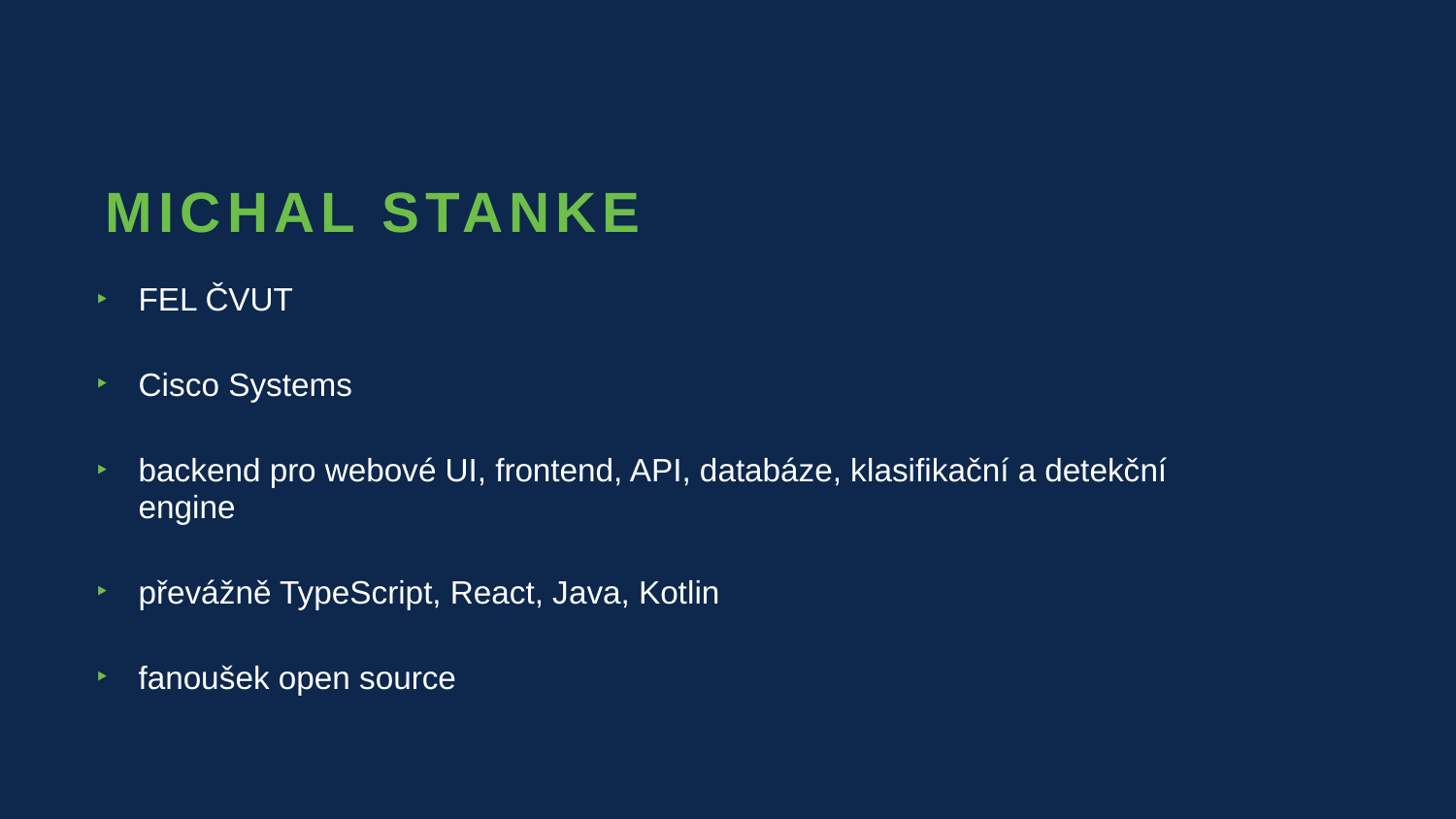

# Michal Stanke
FEL ČVUT
Cisco Systems
backend pro webové UI, frontend, API, databáze, klasifikační a detekční engine
převážně TypeScript, React, Java, Kotlin
fanoušek open source